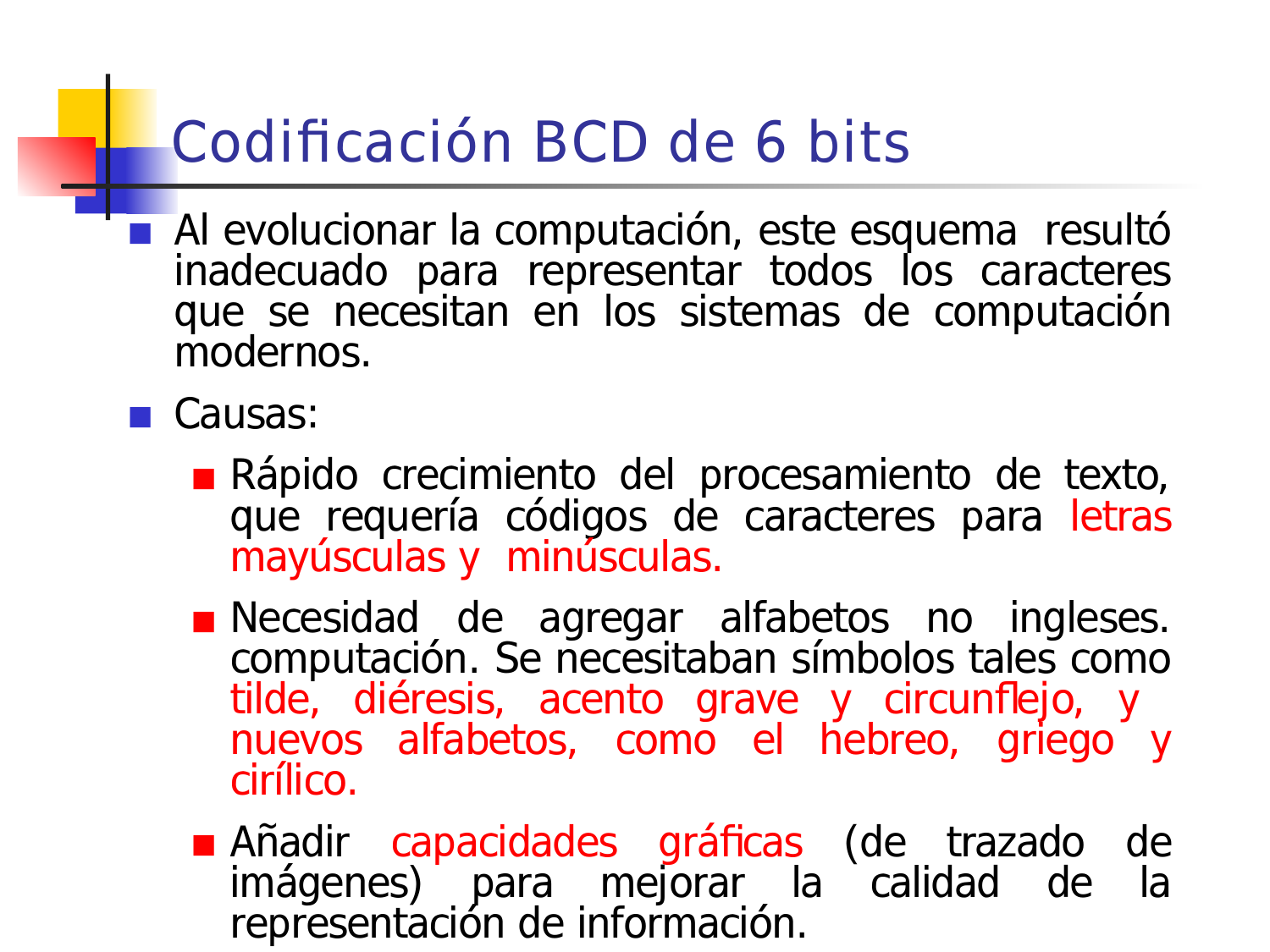

# Codificación BCD de 6 bits
Al evolucionar la computación, este esquema  resultó inadecuado para representar todos los caracteres que se necesitan en los sistemas de computación modernos.
Causas:
Rápido crecimiento del procesamiento de texto, que requería códigos de caracteres para letras mayúsculas y  minúsculas.
Necesidad de agregar alfabetos no ingleses. computación. Se necesitaban símbolos tales como tilde, diéresis, acento grave y circunflejo, y  nuevos alfabetos, como el hebreo, griego y cirílico.
Añadir capacidades gráficas (de trazado de imágenes) para mejorar la calidad de la representación de información.